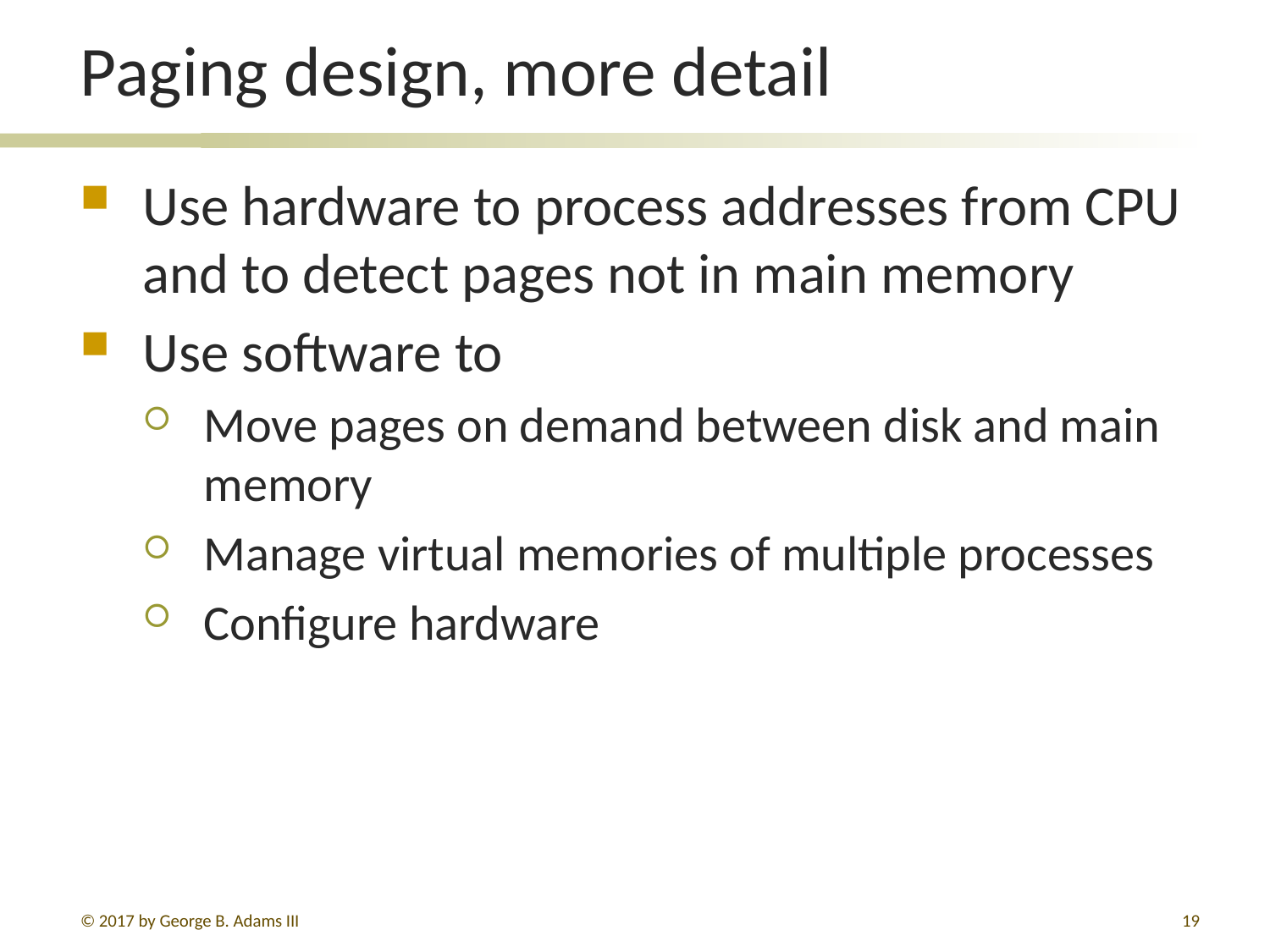

# Paging design, more detail
Use hardware to process addresses from CPU and to detect pages not in main memory
Use software to
Move pages on demand between disk and main memory
Manage virtual memories of multiple processes
Configure hardware
© 2017 by George B. Adams III
19